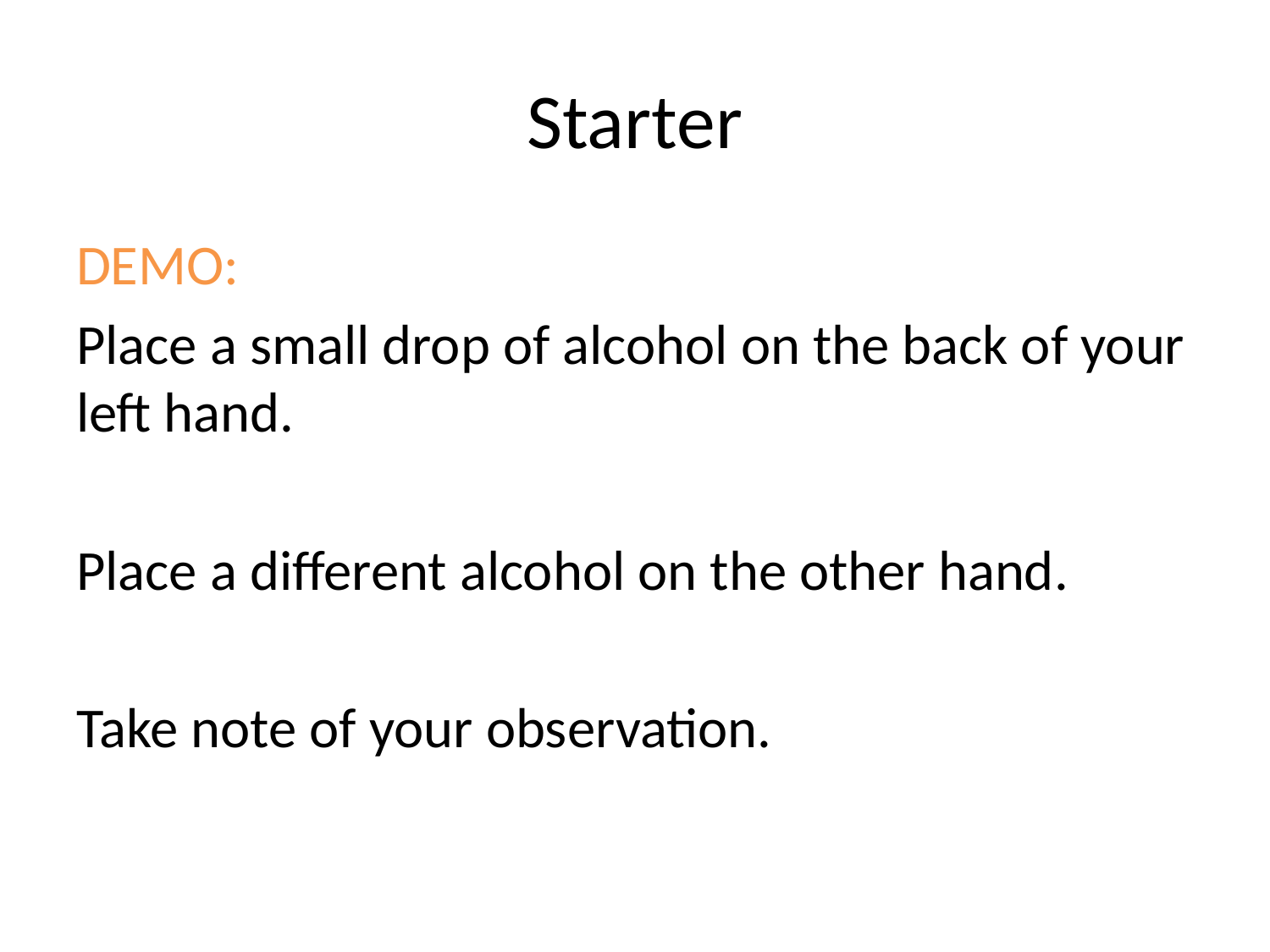

# Starter
DEMO:
Place a small drop of alcohol on the back of your left hand.

Place a different alcohol on the other hand.

Take note of your observation.